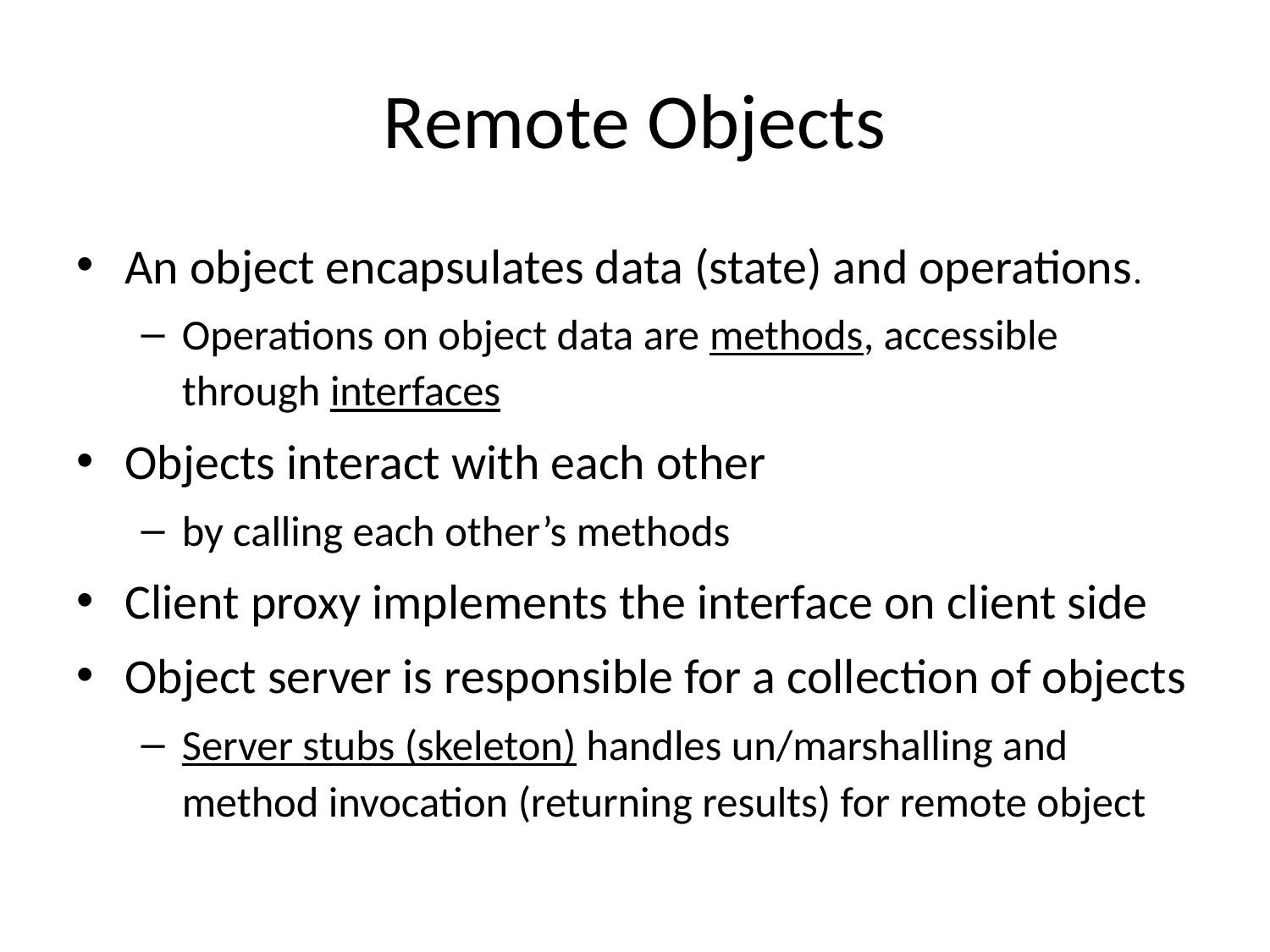

# Remote Objects
An object encapsulates data (state) and operations.
Operations on object data are methods, accessible through interfaces
Objects interact with each other
by calling each other’s methods
Client proxy implements the interface on client side
Object server is responsible for a collection of objects
Server stubs (skeleton) handles un/marshalling and method invocation (returning results) for remote object